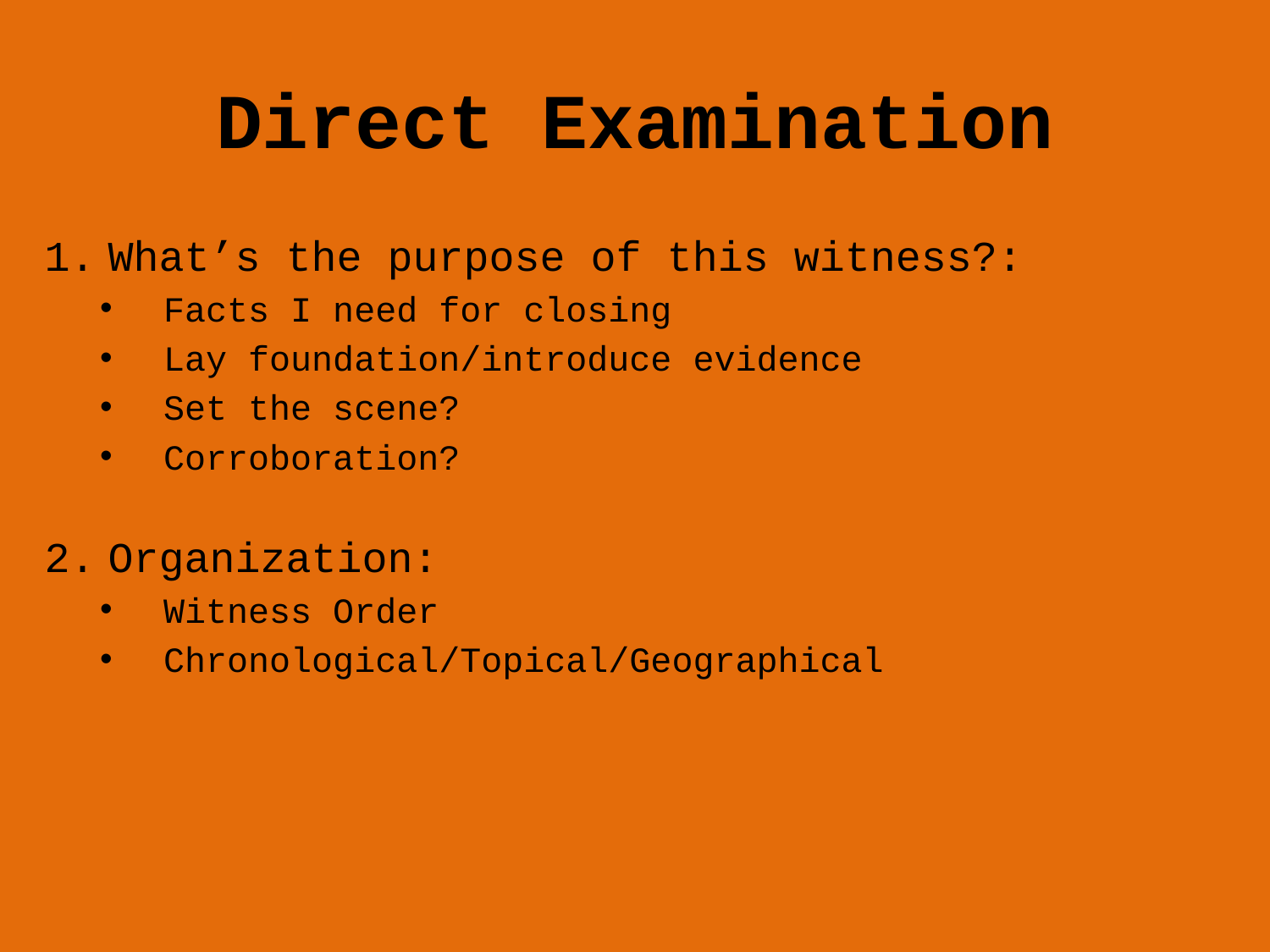

# Direct Examination
What’s the purpose of this witness?:
Facts I need for closing
Lay foundation/introduce evidence
Set the scene?
Corroboration?

Organization:
Witness Order
Chronological/Topical/Geographical